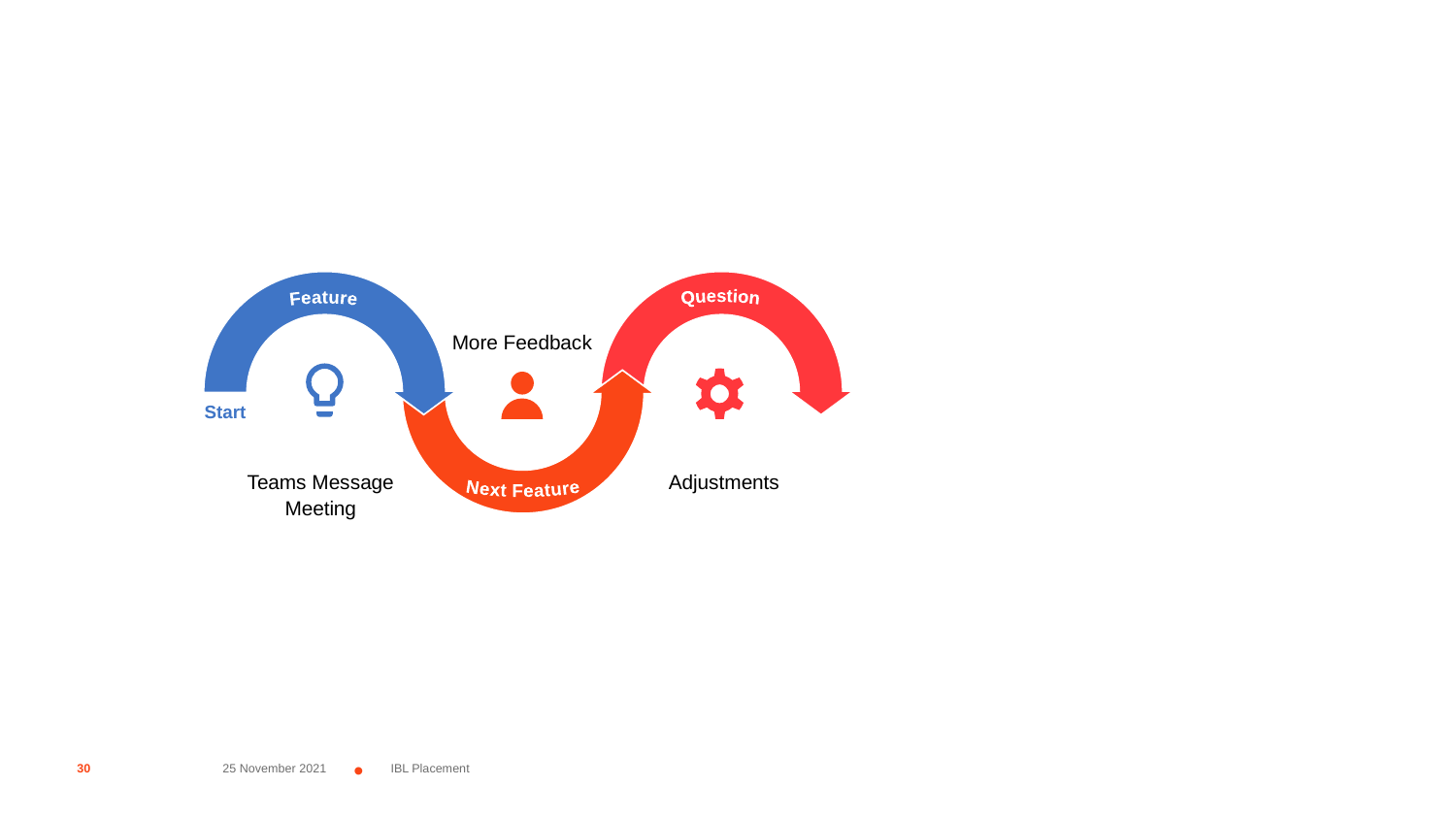

Feature
Question
More Feedback

Start
Next Feature
Teams Message
Meeting
Adjustments